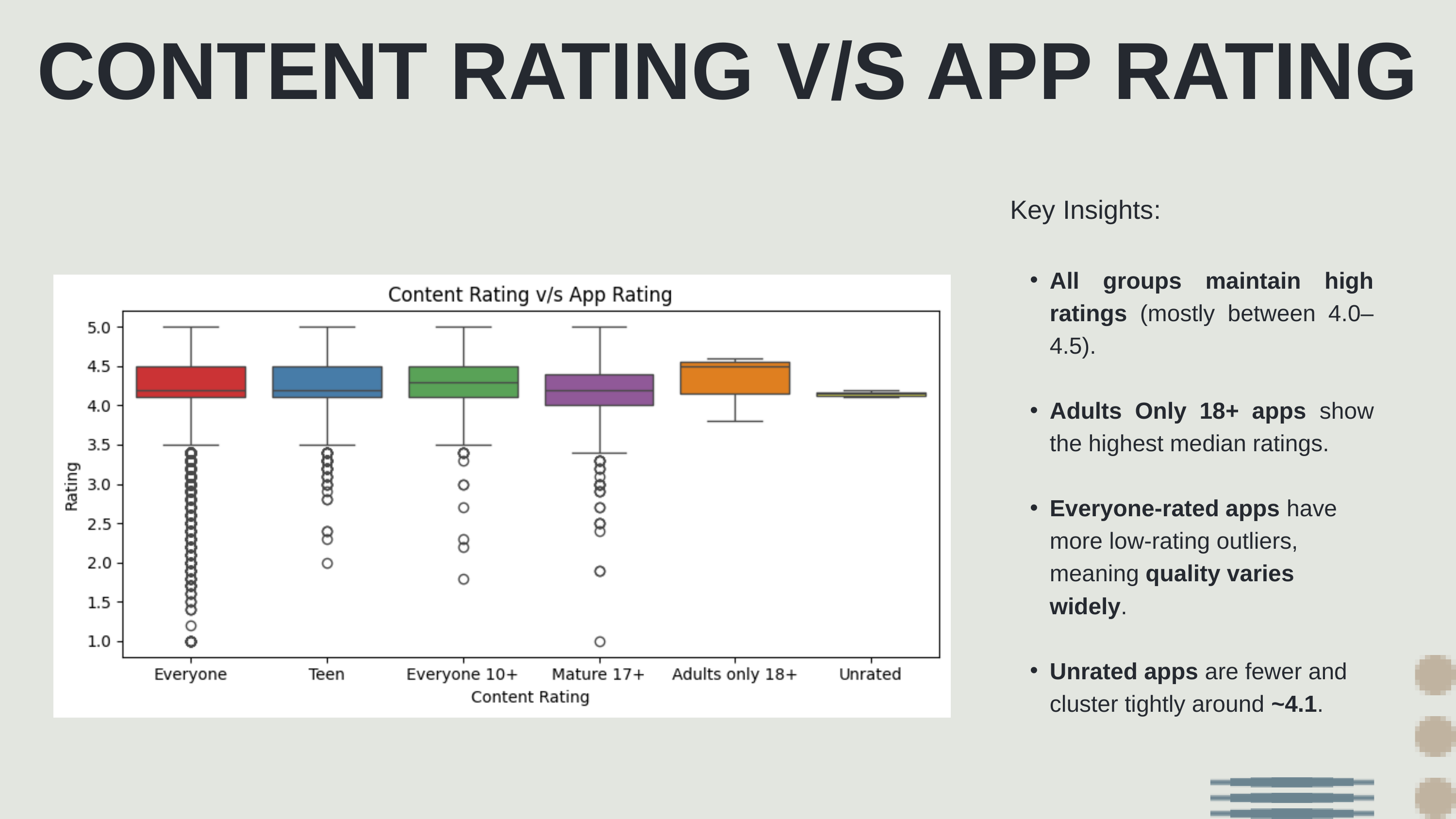

CONTENT RATING V/S APP RATING
Key Insights:

All groups maintain high ratings (mostly between 4.0–4.5).

Adults Only 18+ apps show the highest median ratings.

Everyone-rated apps have more low-rating outliers, meaning quality varies widely.

Unrated apps are fewer and cluster tightly around ~4.1.